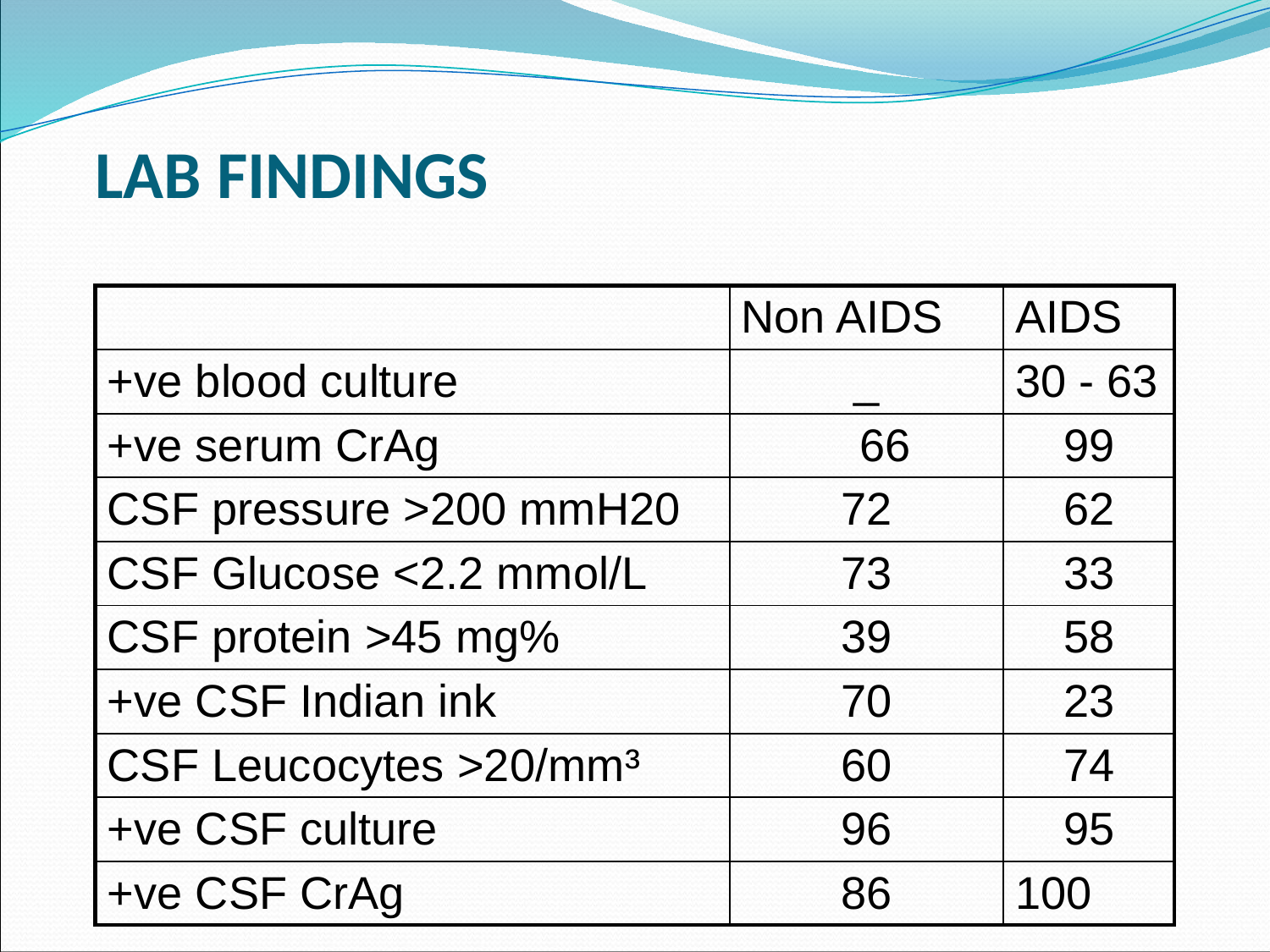

# LAB FINDINGS
|  | Non AIDS | AIDS |
| --- | --- | --- |
| +ve blood culture | \_ | 30 - 63 |
| +ve serum CrAg | 66 | 99 |
| CSF pressure >200 mmH20 | 72 | 62 |
| CSF Glucose <2.2 mmol/L | 73 | 33 |
| CSF protein >45 mg% | 39 | 58 |
| +ve CSF Indian ink | 70 | 23 |
| CSF Leucocytes >20/mm³ | 60 | 74 |
| +ve CSF culture | 96 | 95 |
| +ve CSF CrAg | 86 | 100 |